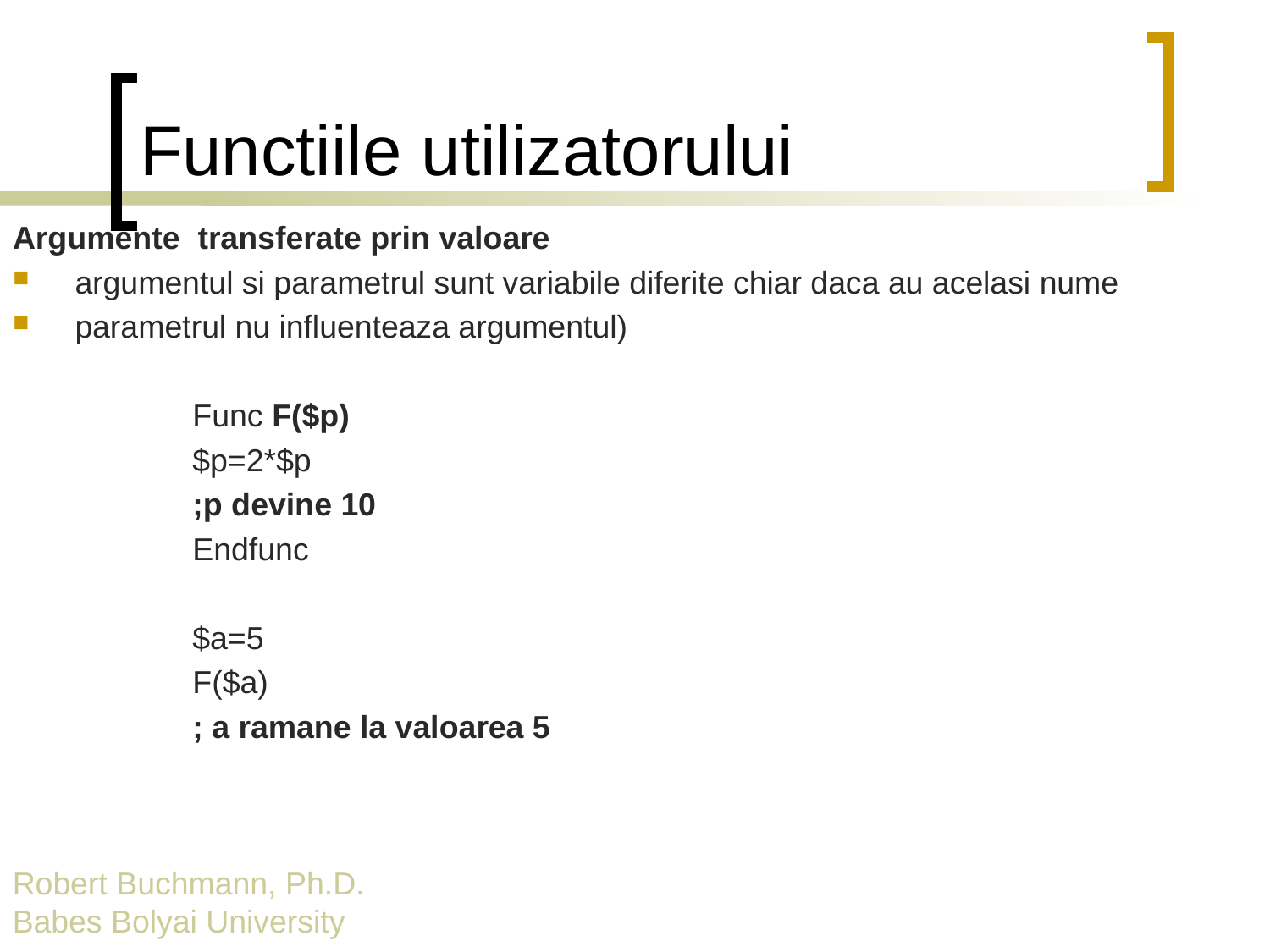

# Functiile utilizatorului
Argumente  transferate prin valoare
argumentul si parametrul sunt variabile diferite chiar daca au acelasi nume
parametrul nu influenteaza argumentul)

Func F($p)
$p=2*$p
;p devine 10
Endfunc

$a=5
F($a)
; a ramane la valoarea 5